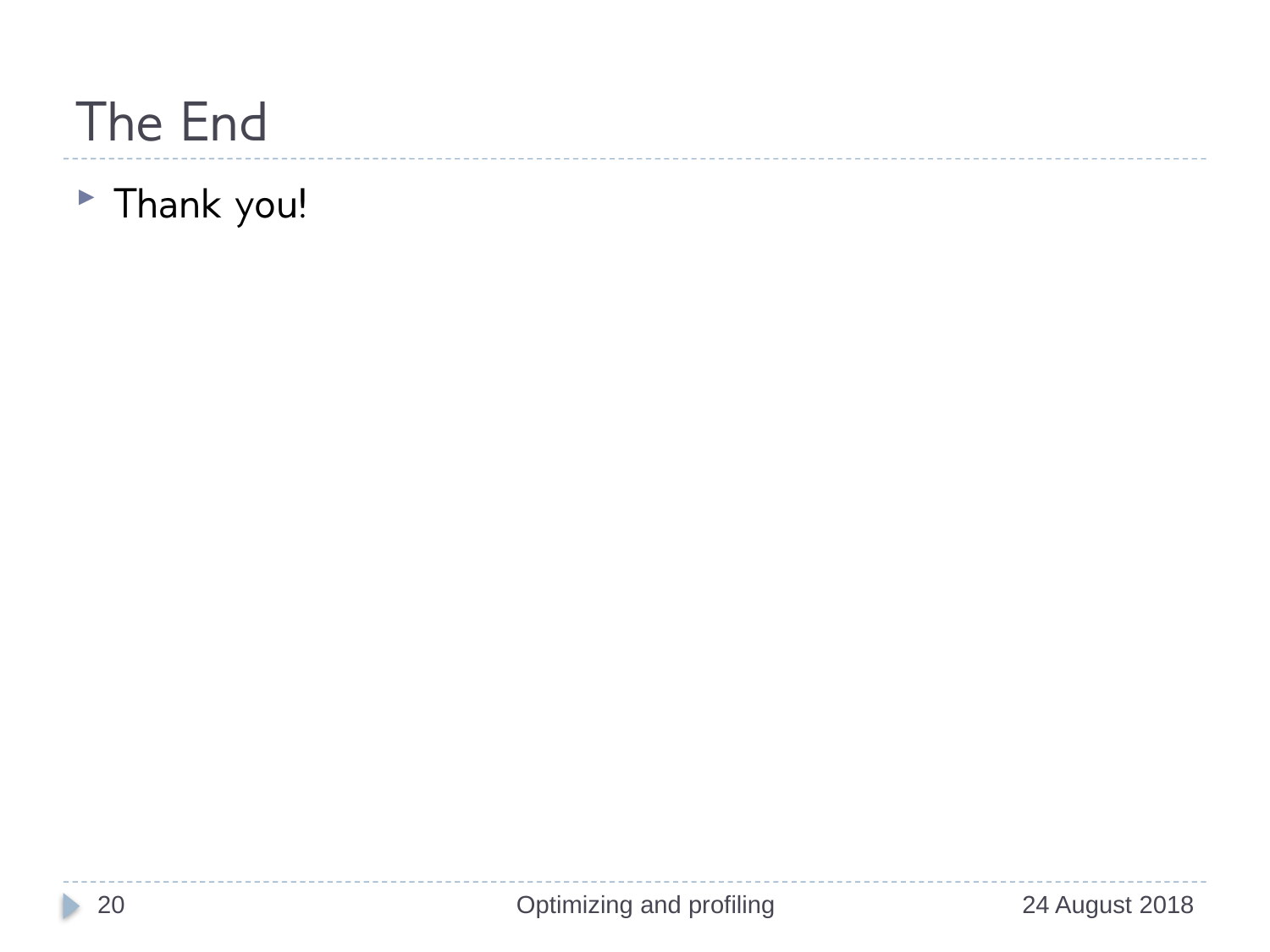

# The End
Thank you!
20
Optimizing and profiling
24 August 2018